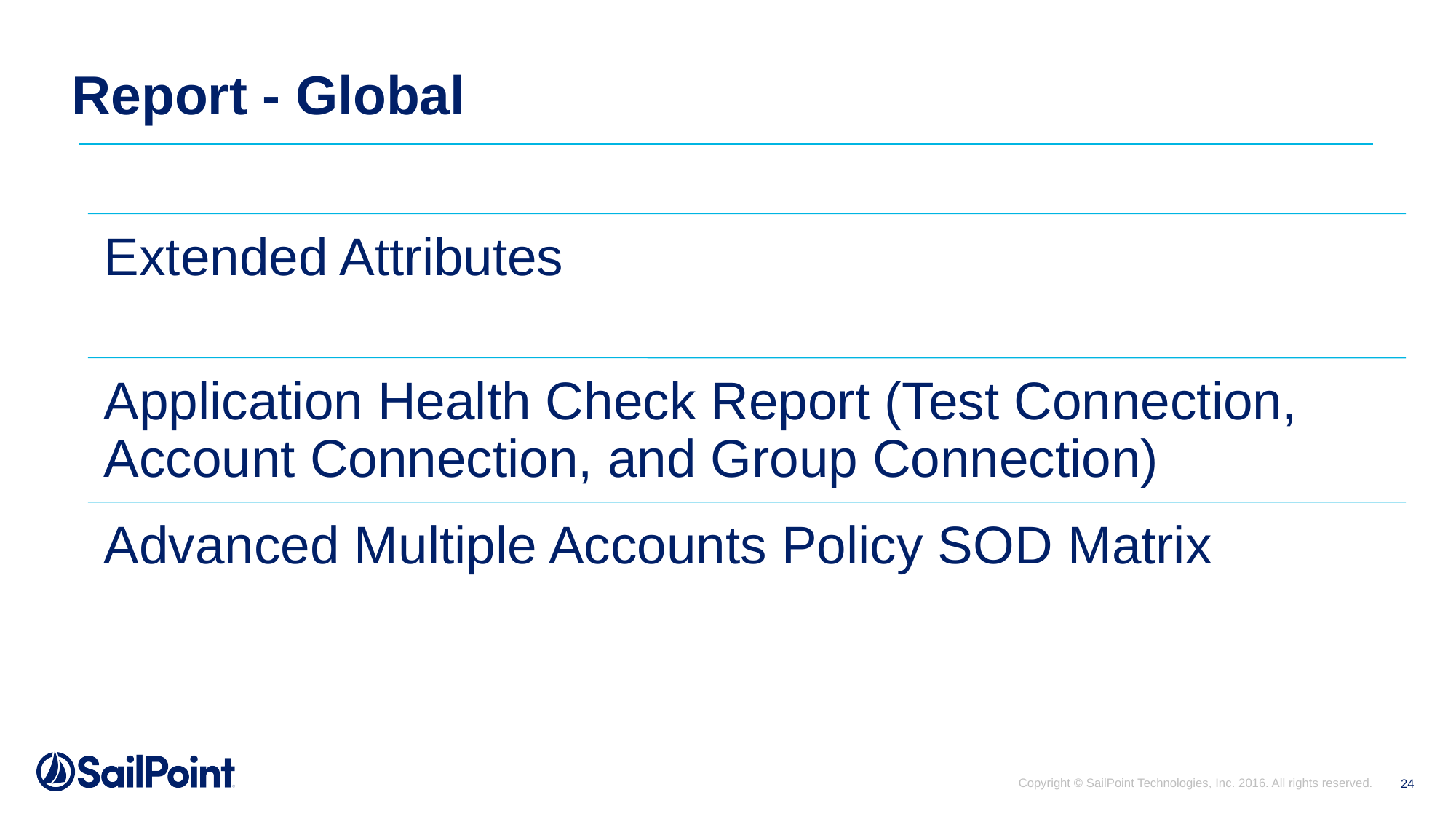

# Report - Global
Extended Attributes
Application Health Check Report (Test Connection, Account Connection, and Group Connection)
Advanced Multiple Accounts Policy SOD Matrix